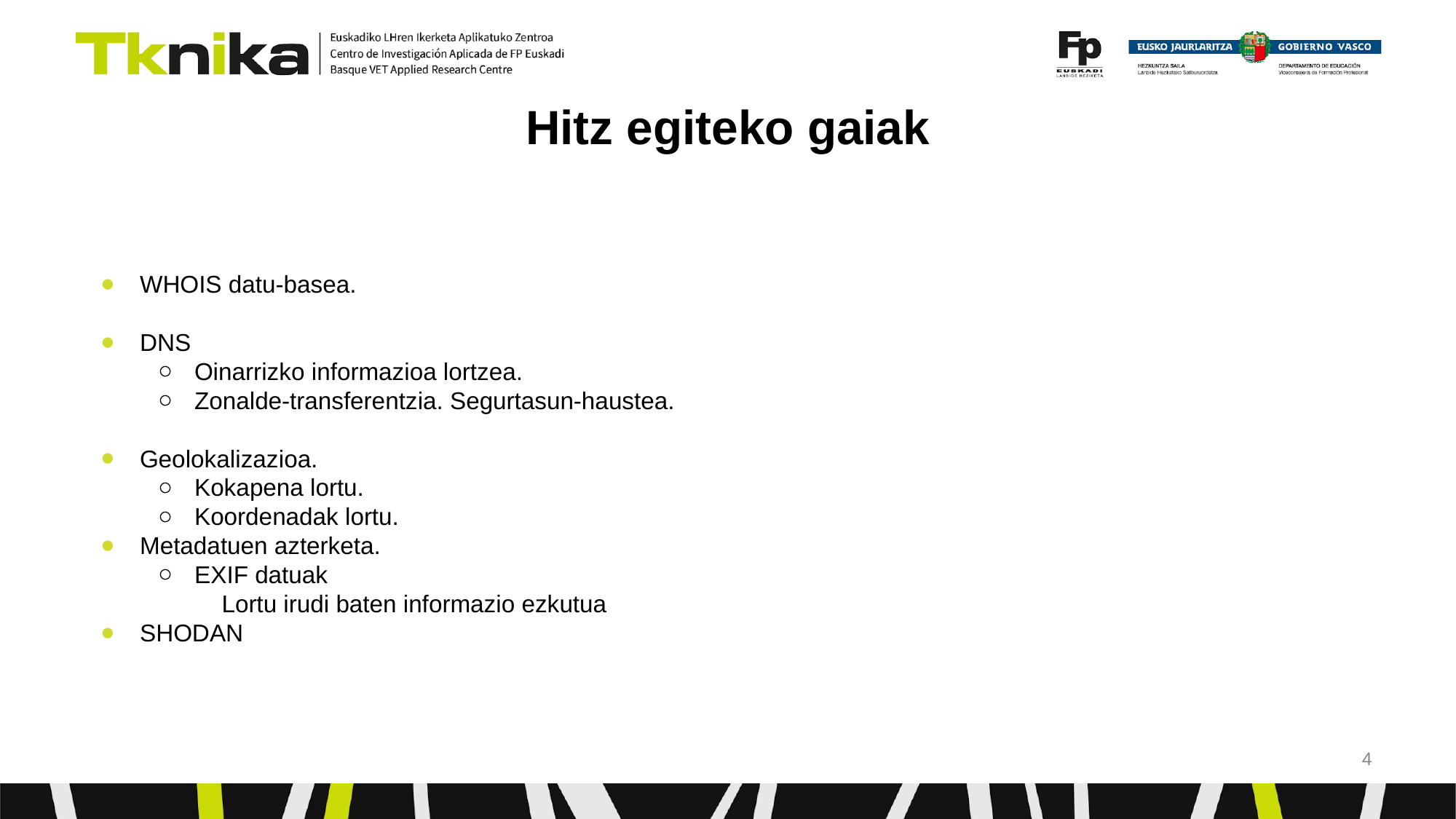

# Hitz egiteko gaiak

WHOIS datu-basea.

DNS
Oinarrizko informazioa lortzea.
Zonalde-transferentzia. Segurtasun-haustea.

Geolokalizazioa.
Kokapena lortu.
Koordenadak lortu.
Metadatuen azterketa.
EXIF datuak
Lortu irudi baten informazio ezkutua
SHODAN

4